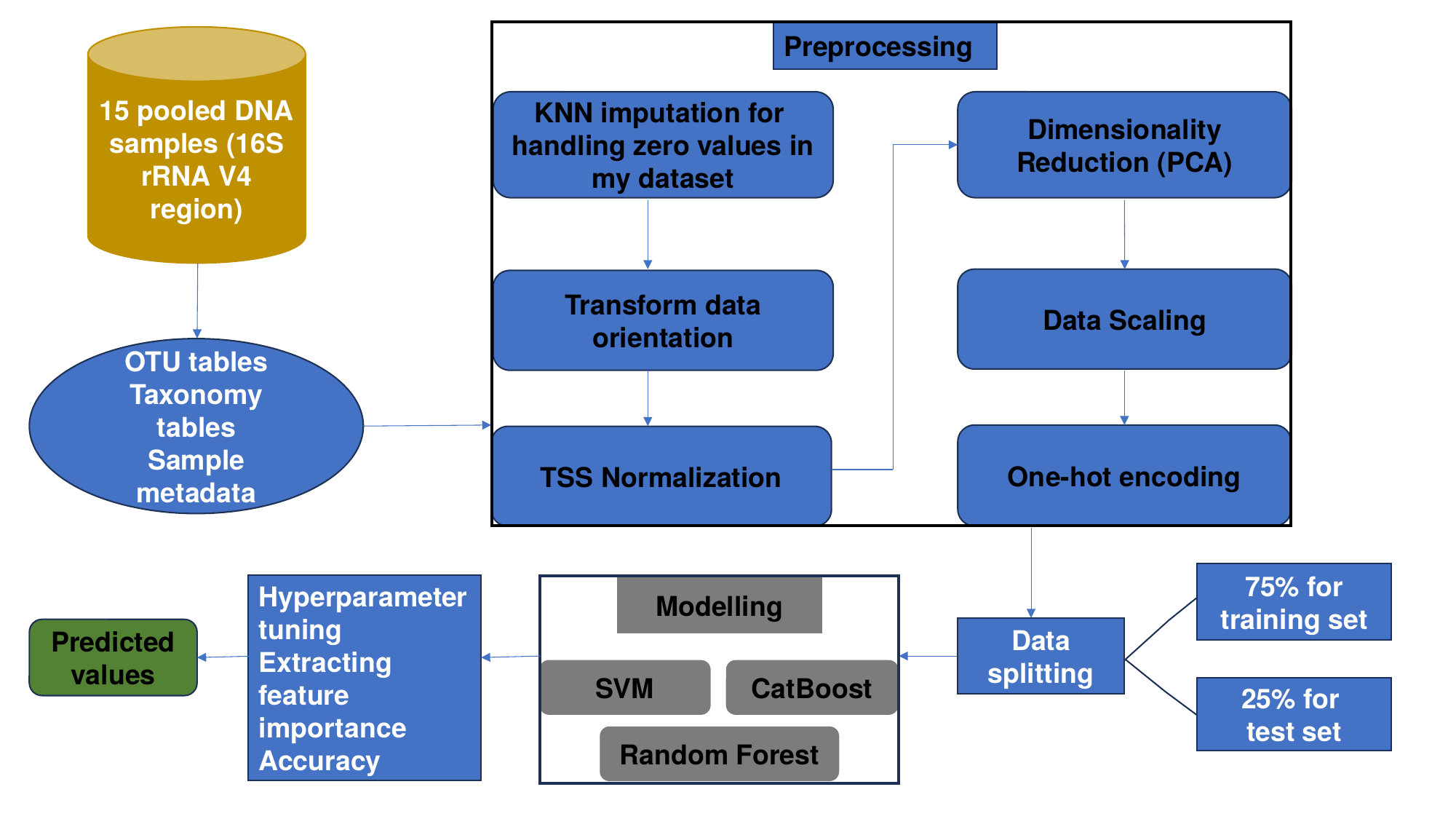

Preprocessing
15 pooled DNA samples (16S rRNA V4 region)
KNN imputation for
handling zero values in my dataset
Dimensionality Reduction (PCA)
Data Scaling
Transform data orientation
OTU tables
Taxonomy tables
Sample metadata
One-hot encoding
TSS Normalization
75% for training set
Hyperparameter tuning
Extracting feature importance
Accuracy

Modelling
Data splitting
Predicted values
SVM
CatBoost
25% for
test set
Random Forest